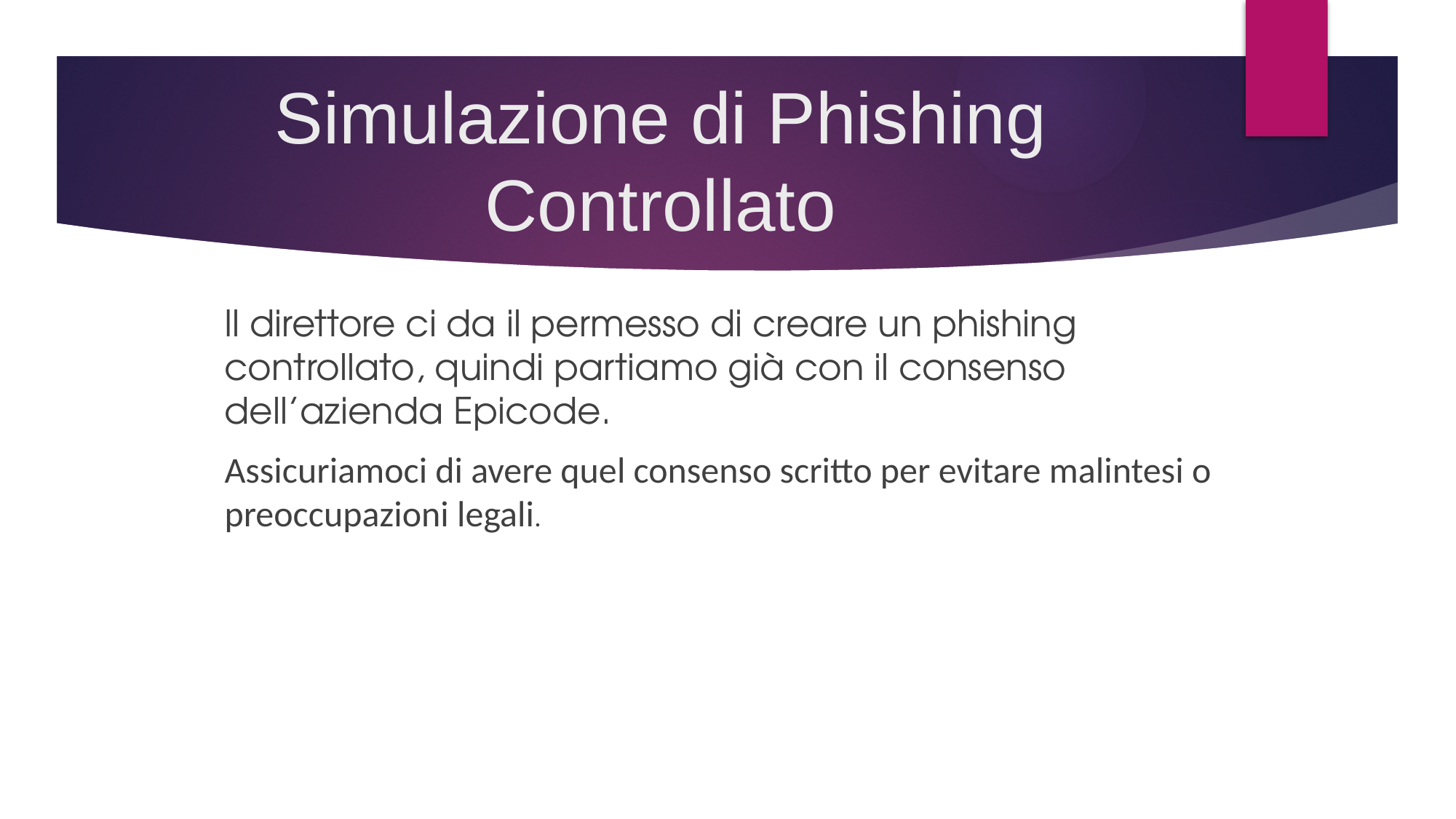

# Simulazione di Phishing Controllato
Il direttore ci da il permesso di creare un phishing controllato, quindi partiamo già con il consenso dell’azienda Epicode.
Assicuriamoci di avere quel consenso scritto per evitare malintesi o preoccupazioni legali.